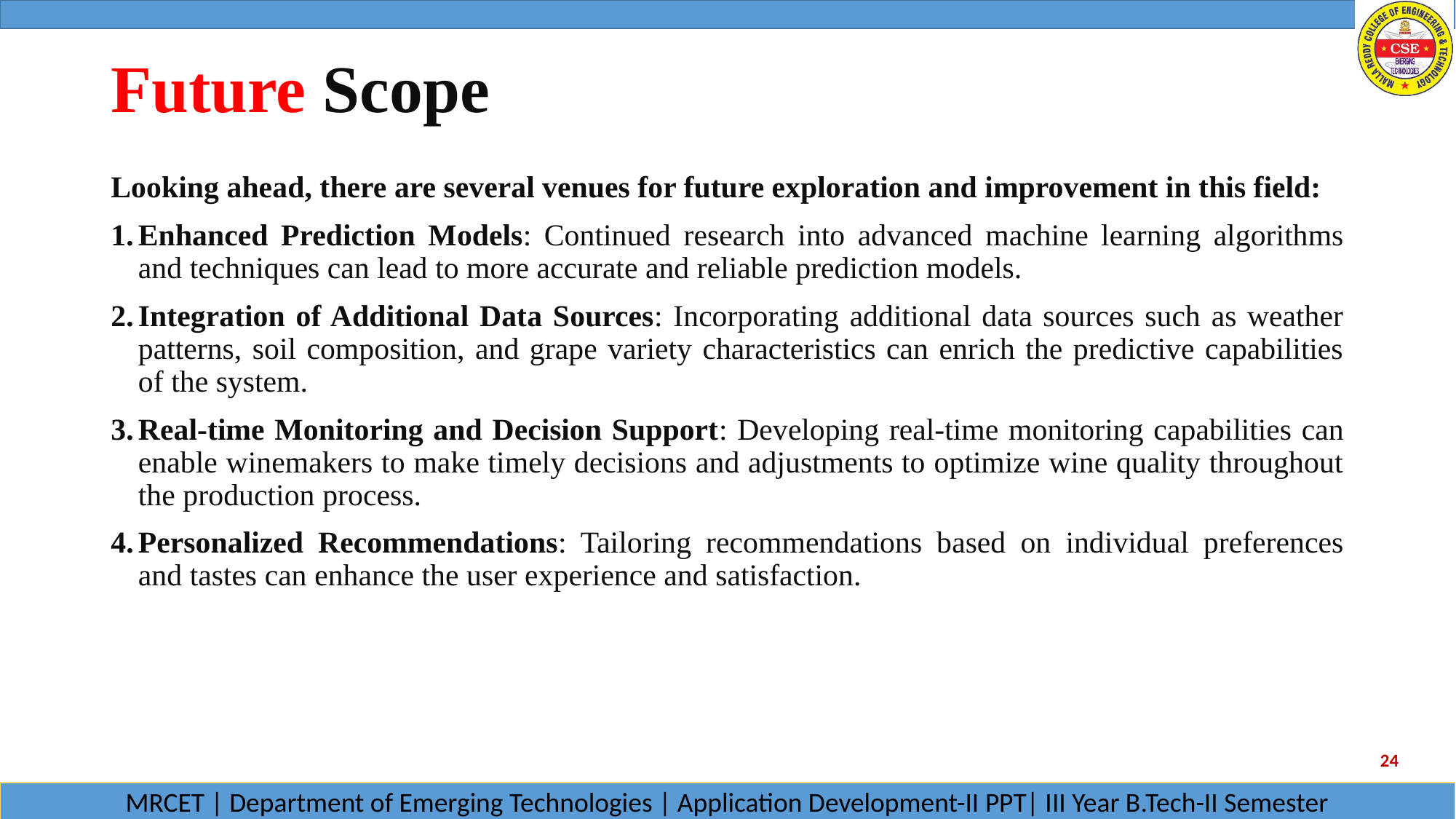

# Future Scope
Looking ahead, there are several venues for future exploration and improvement in this field:
Enhanced Prediction Models: Continued research into advanced machine learning algorithms and techniques can lead to more accurate and reliable prediction models.
Integration of Additional Data Sources: Incorporating additional data sources such as weather patterns, soil composition, and grape variety characteristics can enrich the predictive capabilities of the system.
Real-time Monitoring and Decision Support: Developing real-time monitoring capabilities can enable winemakers to make timely decisions and adjustments to optimize wine quality throughout the production process.
Personalized Recommendations: Tailoring recommendations based on individual preferences and tastes can enhance the user experience and satisfaction.
24